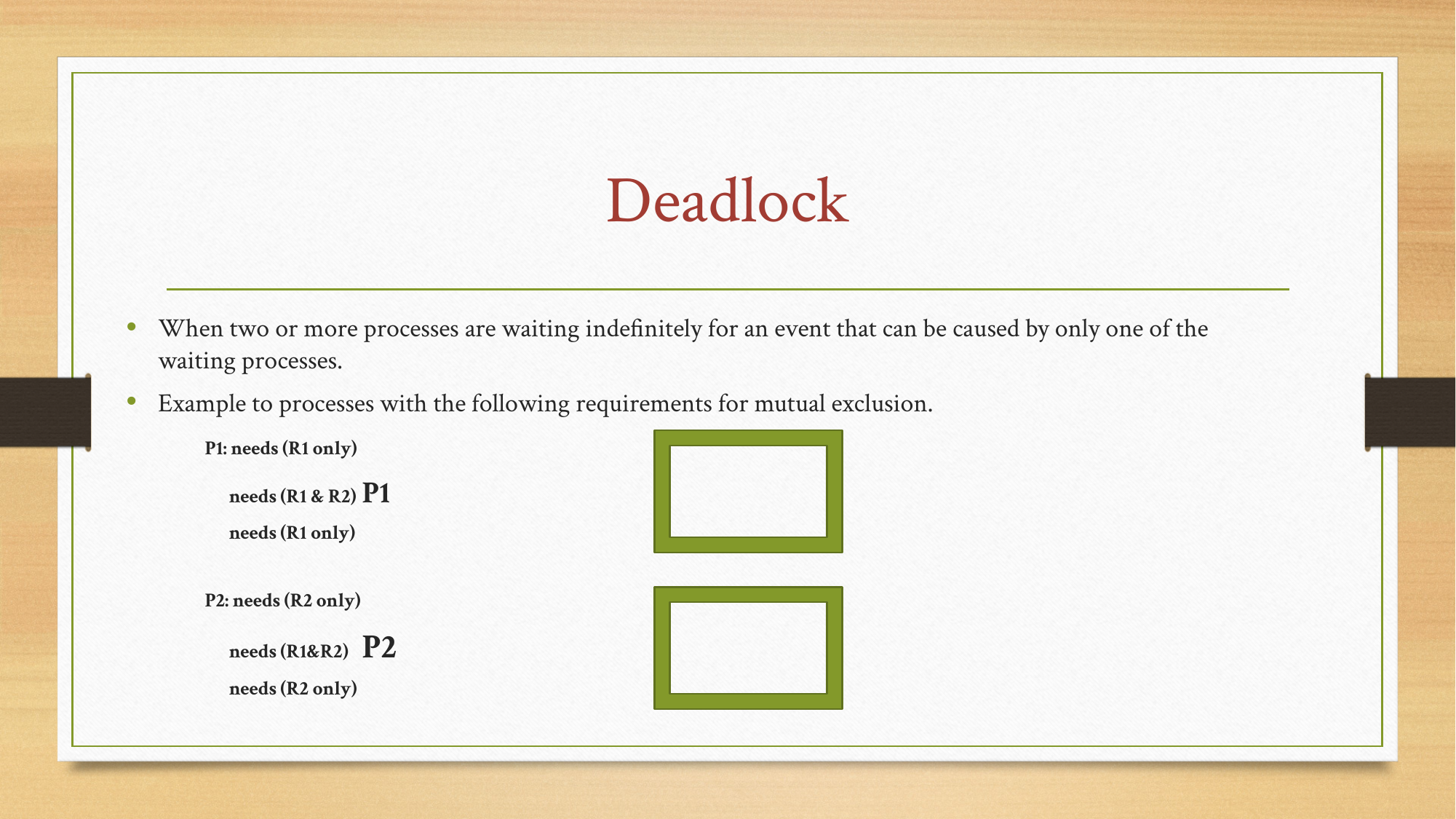

# Deadlock
When two or more processes are waiting indefinitely for an event that can be caused by only one of the waiting processes.
Example to processes with the following requirements for mutual exclusion.
	P1: needs (R1 only)
	      needs (R1 & R2)							P1
	      needs (R1 only)

	P2: needs (R2 only)
	      needs (R1&R2)							P2
	      needs (R2 only)